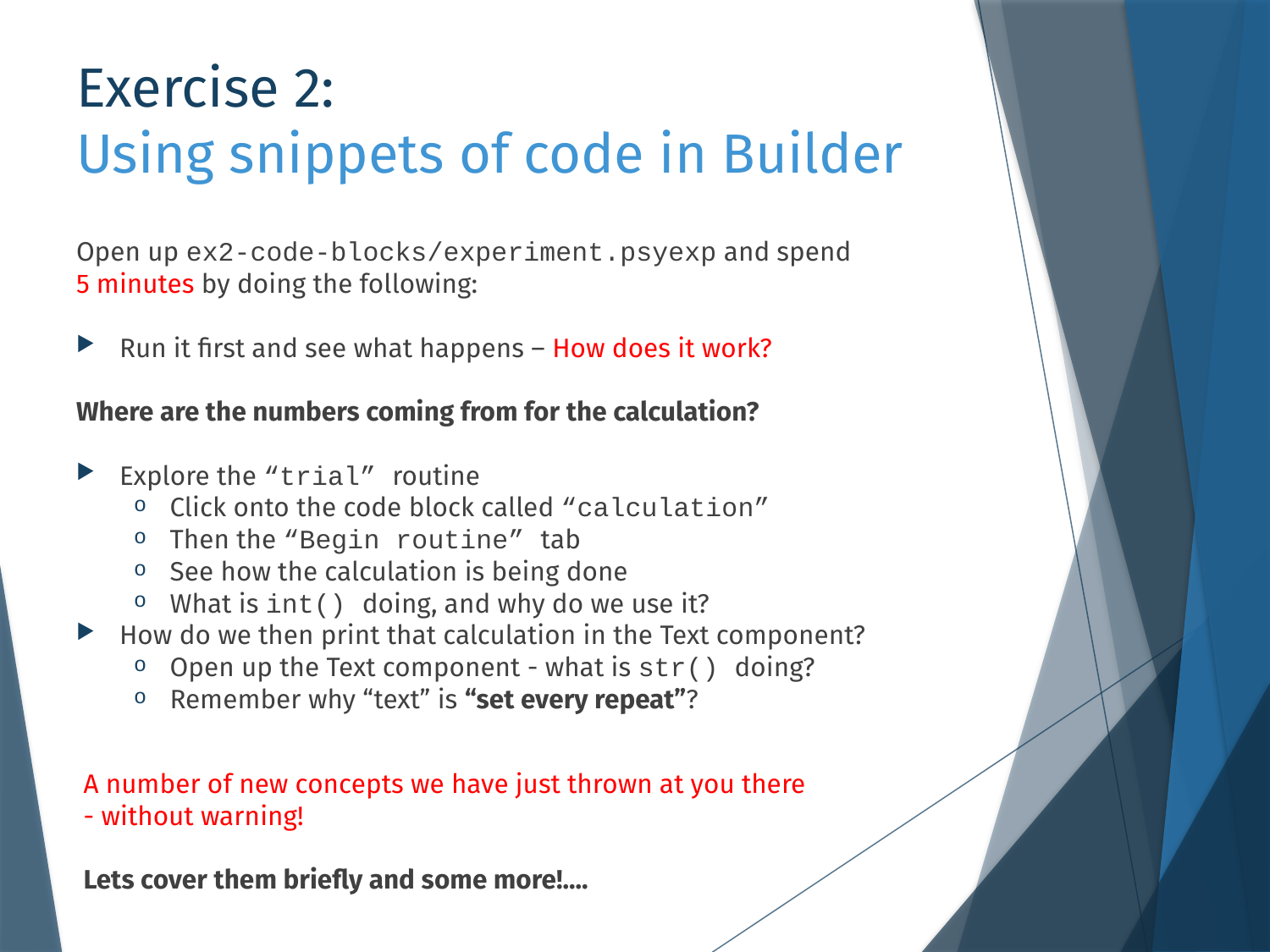

# Exercise 2: Using snippets of code in Builder
Open up ex2-code-blocks/experiment.psyexp and spend
5 minutes by doing the following:

Run it first and see what happens – How does it work?

Where are the numbers coming from for the calculation?

Explore the “trial” routine
Click onto the code block called “calculation”
Then the “Begin routine” tab
See how the calculation is being done
What is int() doing, and why do we use it?
How do we then print that calculation in the Text component?
Open up the Text component - what is str() doing?
Remember why “text” is “set every repeat”?

A number of new concepts we have just thrown at you there
- without warning!

Lets cover them briefly and some more!....